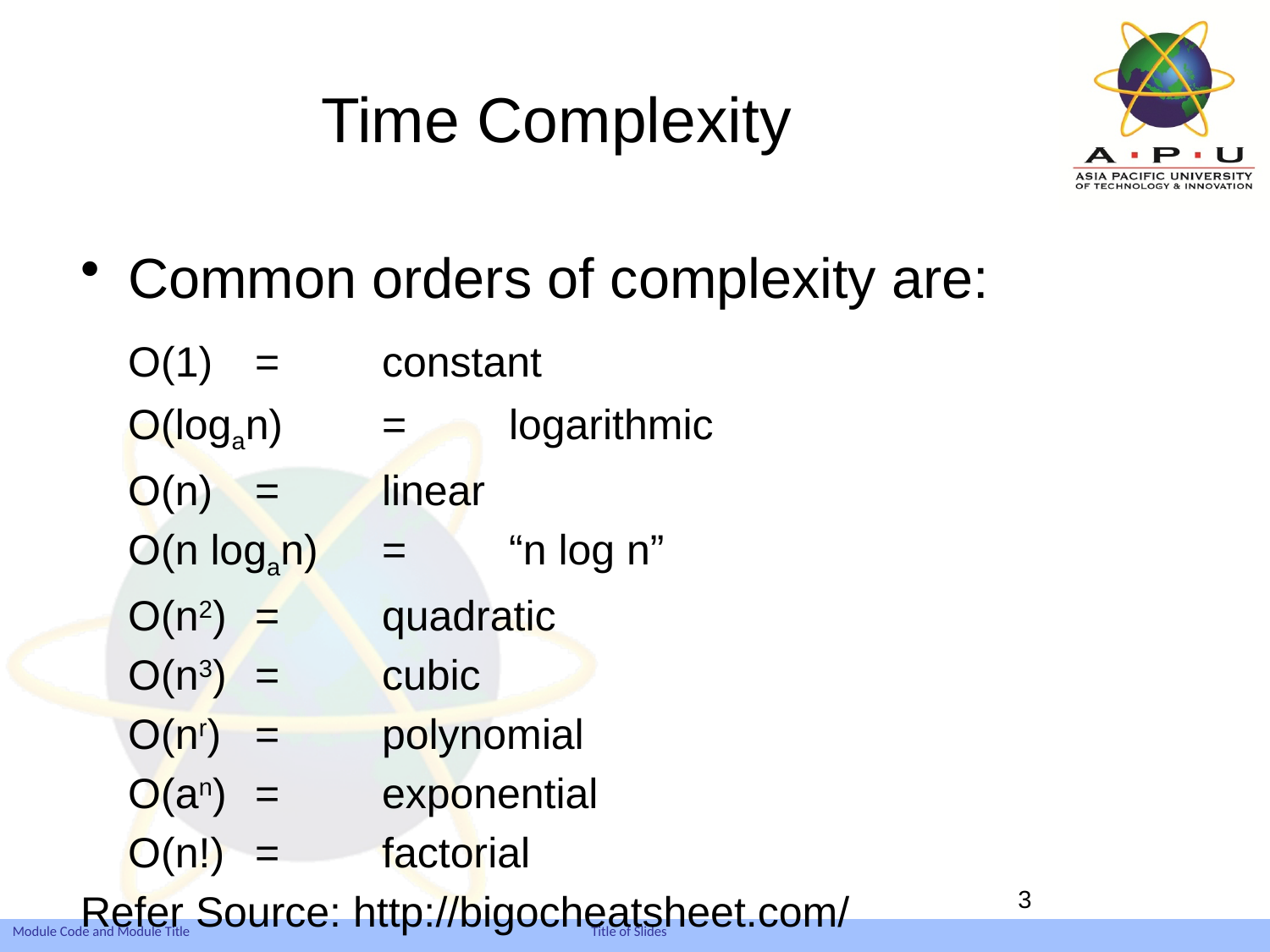

# Time Complexity
Common orders of complexity are:
	O(1) 	= 	constant
	O(logan) 	= 	logarithmic
	O(n) 	= 	linear
	O(n logan) 	= 	“n log n”
	O(n2) 	= 	quadratic
	O(n3) 	=	cubic
	O(nr) 	=	polynomial
	O(an) 	=	exponential
	O(n!) 	=	factorial
Refer Source: http://bigocheatsheet.com/

3